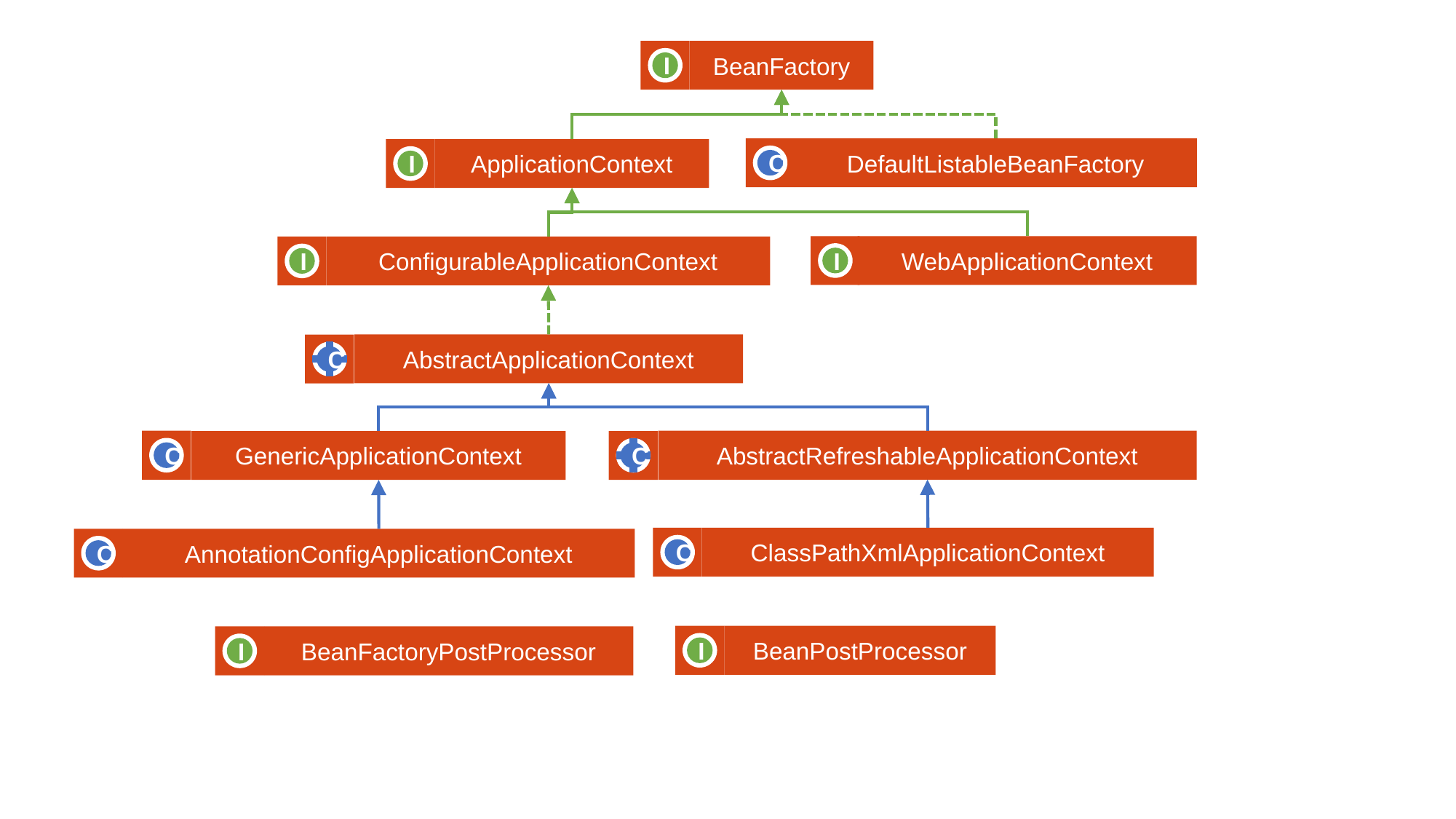

I
BeanFactory

C
DefaultListableBeanFactory

I
ApplicationContext

I
WebApplicationContext

I
ConfigurableApplicationContext
AbstractApplicationContext

C

C
GenericApplicationContext
AbstractRefreshableApplicationContext

C

C
ClassPathXmlApplicationContext

C
AnnotationConfigApplicationContext

I
BeanPostProcessor

I
BeanFactoryPostProcessor